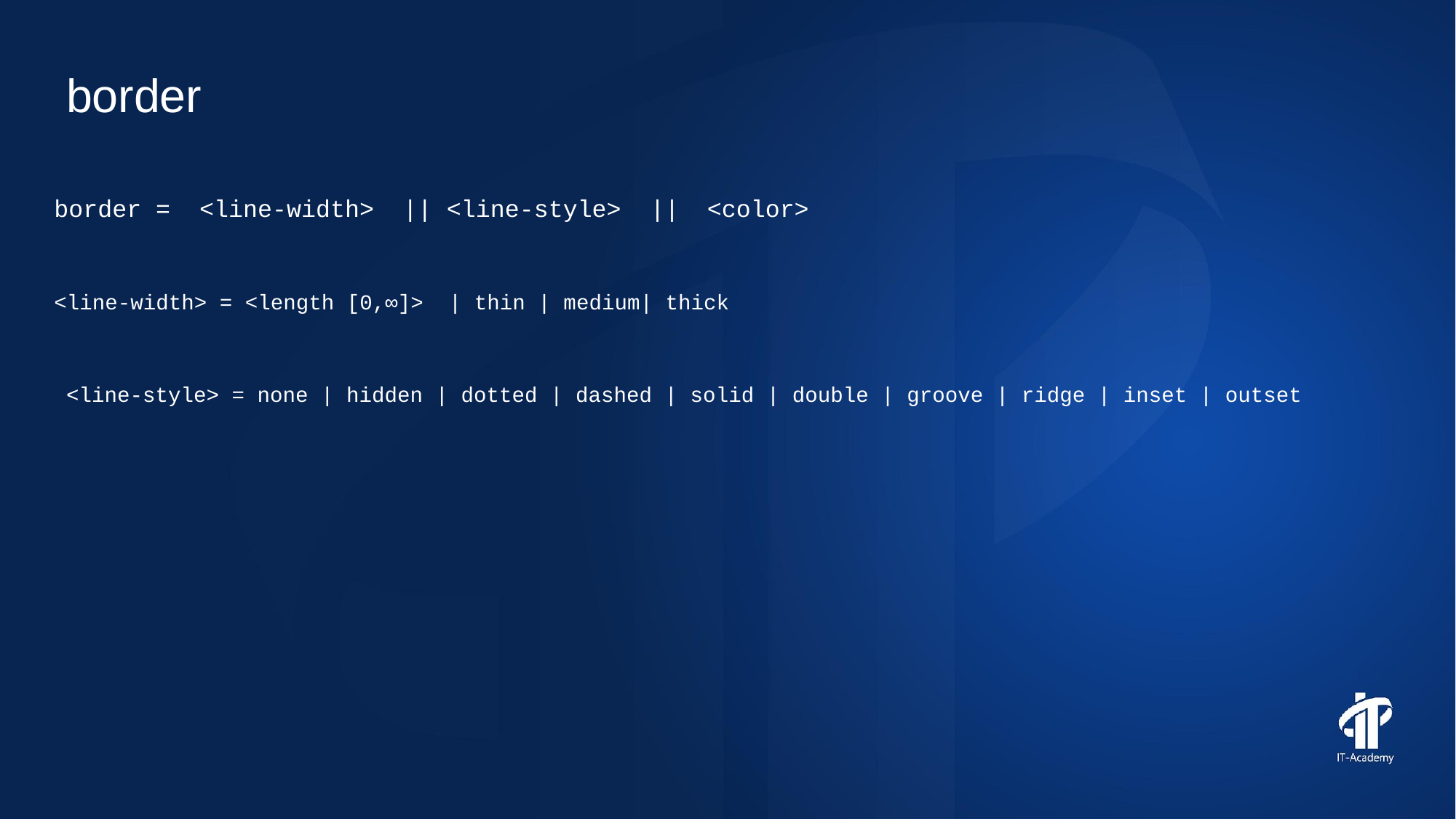

border
border =  <line-width>  || <line-style>  ||  <color>
<line-width> = <length [0,∞]>  | thin | medium| thick
<line-style> = none | hidden | dotted | dashed | solid | double | groove | ridge | inset | outset